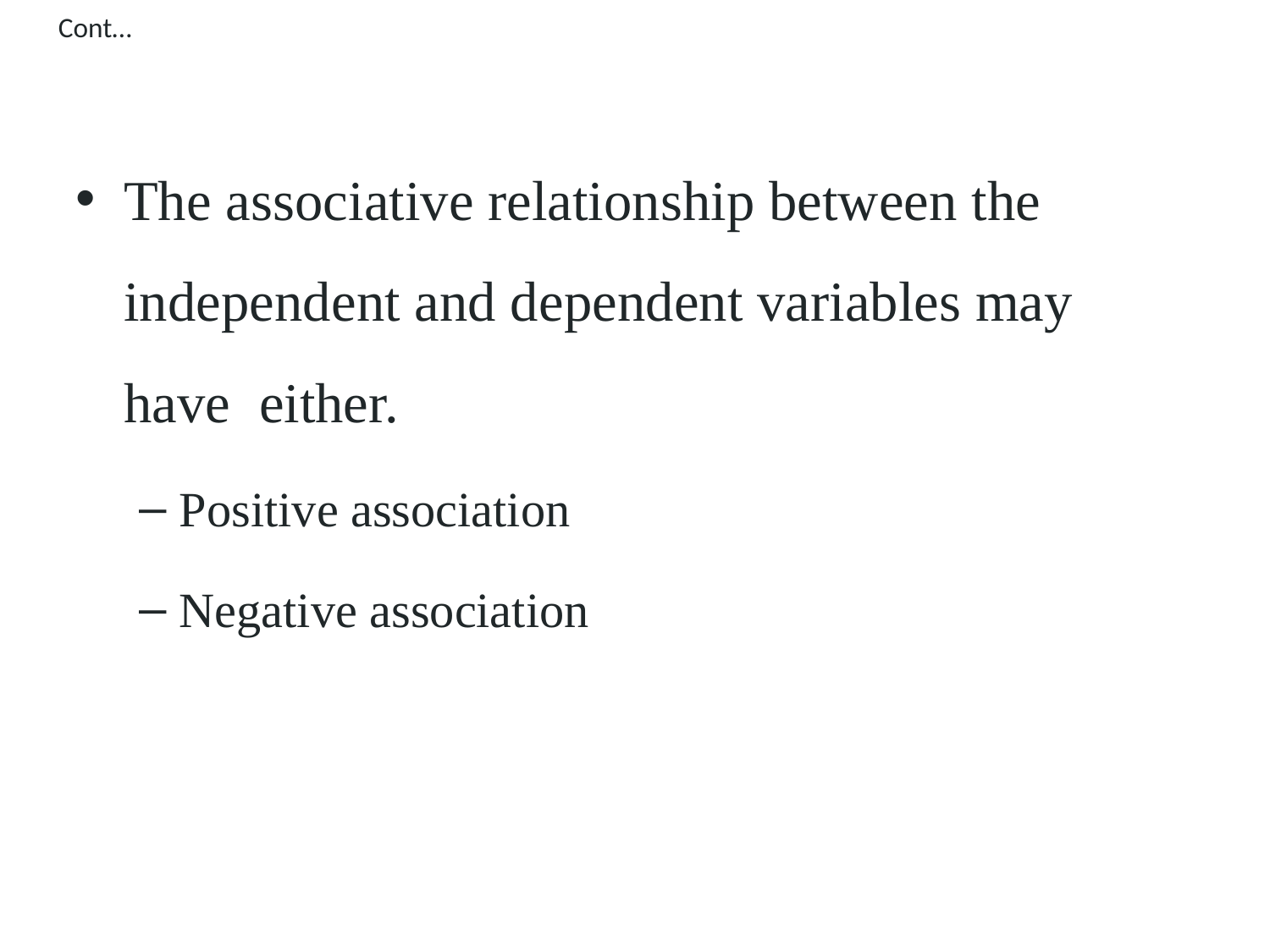

Cont…
The associative relationship between the  independent and dependent variables may have  either.
Positive association
Negative association